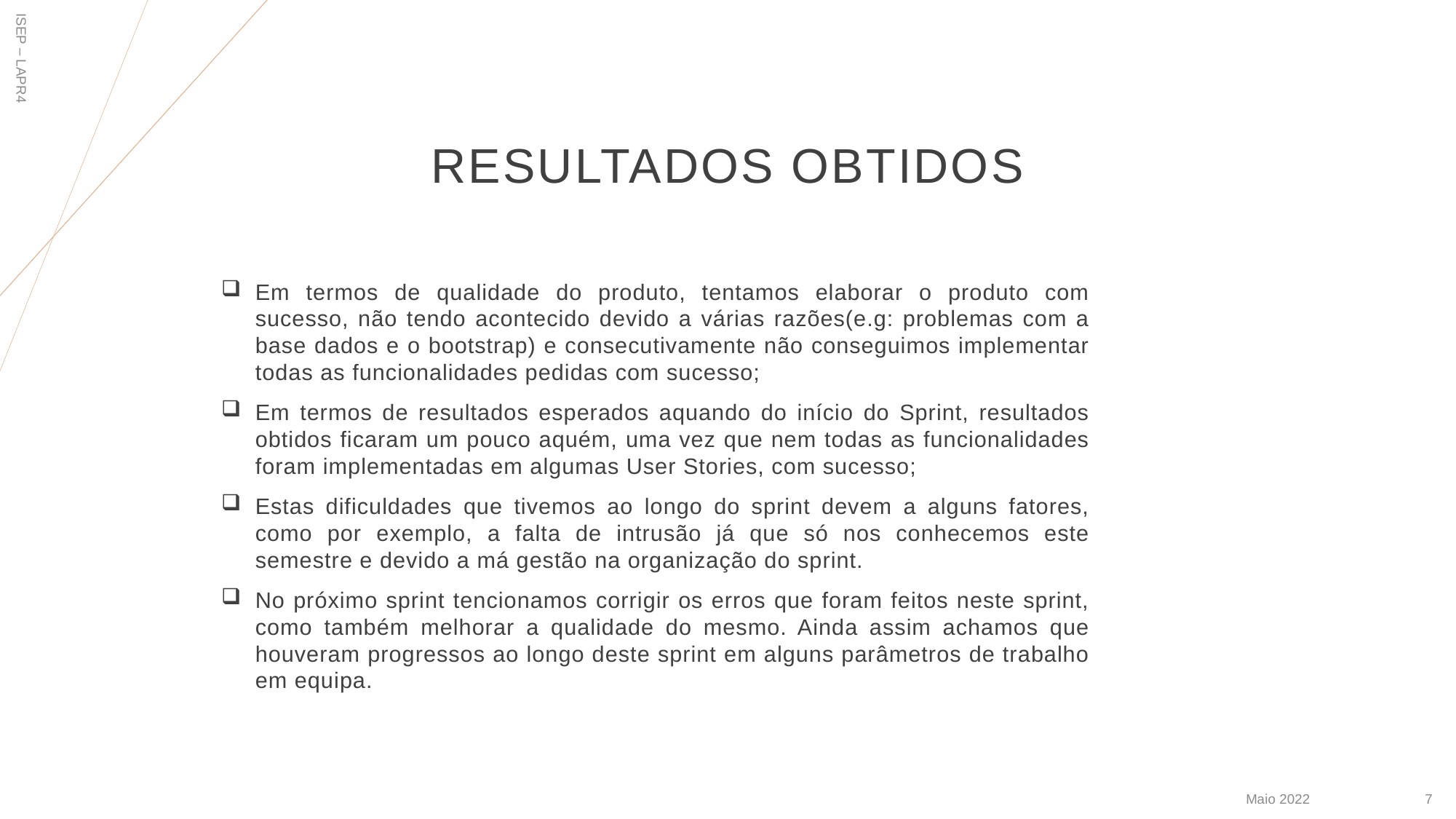

ISEP – LAPR4
# Resultados Obtidos
Em termos de qualidade do produto, tentamos elaborar o produto com sucesso, não tendo acontecido devido a várias razões(e.g: problemas com a base dados e o bootstrap) e consecutivamente não conseguimos implementar todas as funcionalidades pedidas com sucesso;
Em termos de resultados esperados aquando do início do Sprint, resultados obtidos ficaram um pouco aquém, uma vez que nem todas as funcionalidades foram implementadas em algumas User Stories, com sucesso;
Estas dificuldades que tivemos ao longo do sprint devem a alguns fatores, como por exemplo, a falta de intrusão já que só nos conhecemos este semestre e devido a má gestão na organização do sprint.
No próximo sprint tencionamos corrigir os erros que foram feitos neste sprint, como também melhorar a qualidade do mesmo. Ainda assim achamos que houveram progressos ao longo deste sprint em alguns parâmetros de trabalho em equipa.
Maio 2022
7